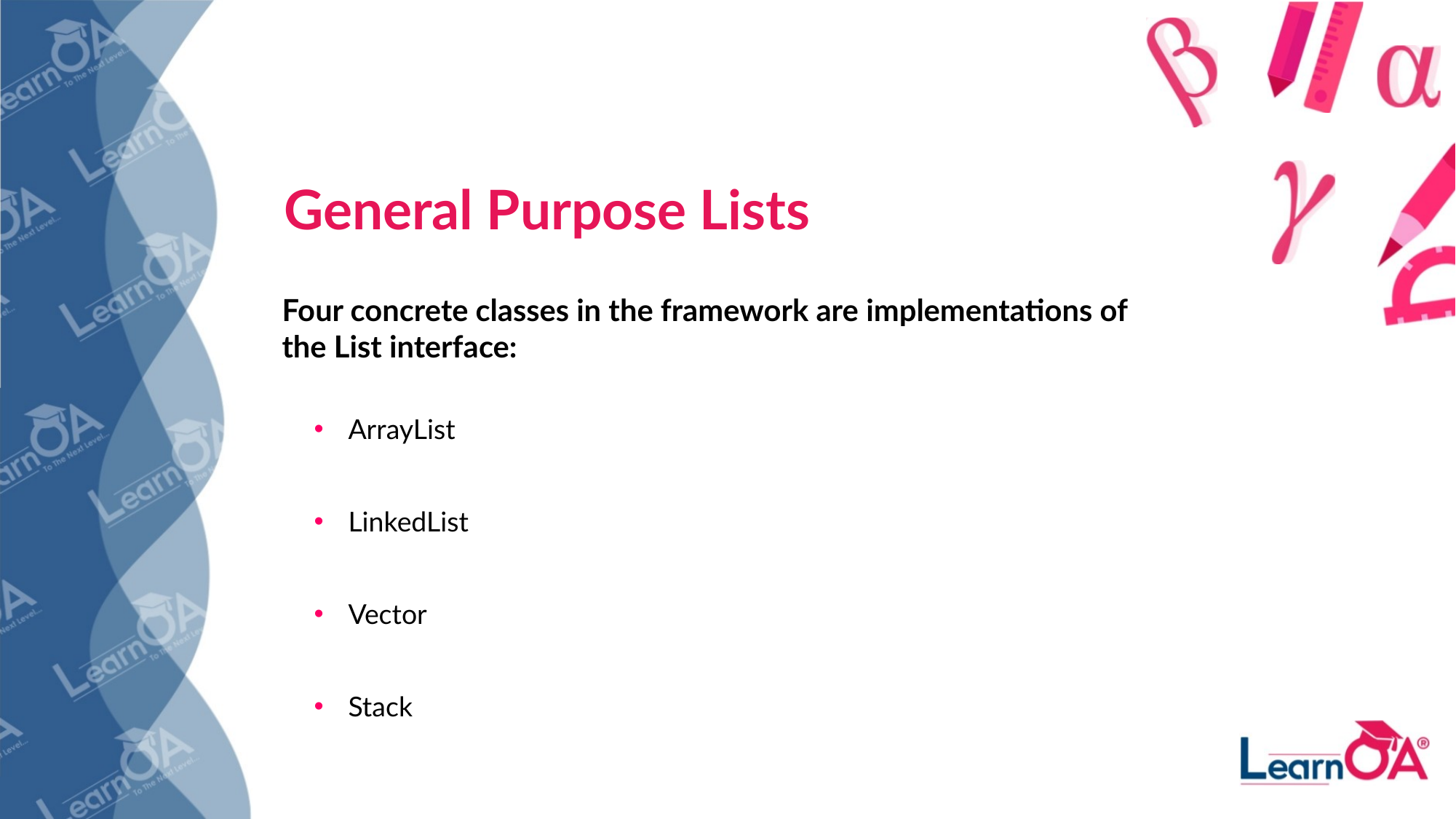

General Purpose Lists
Four concrete classes in the framework are implementations of the List interface:

ArrayList

LinkedList

Vector

Stack